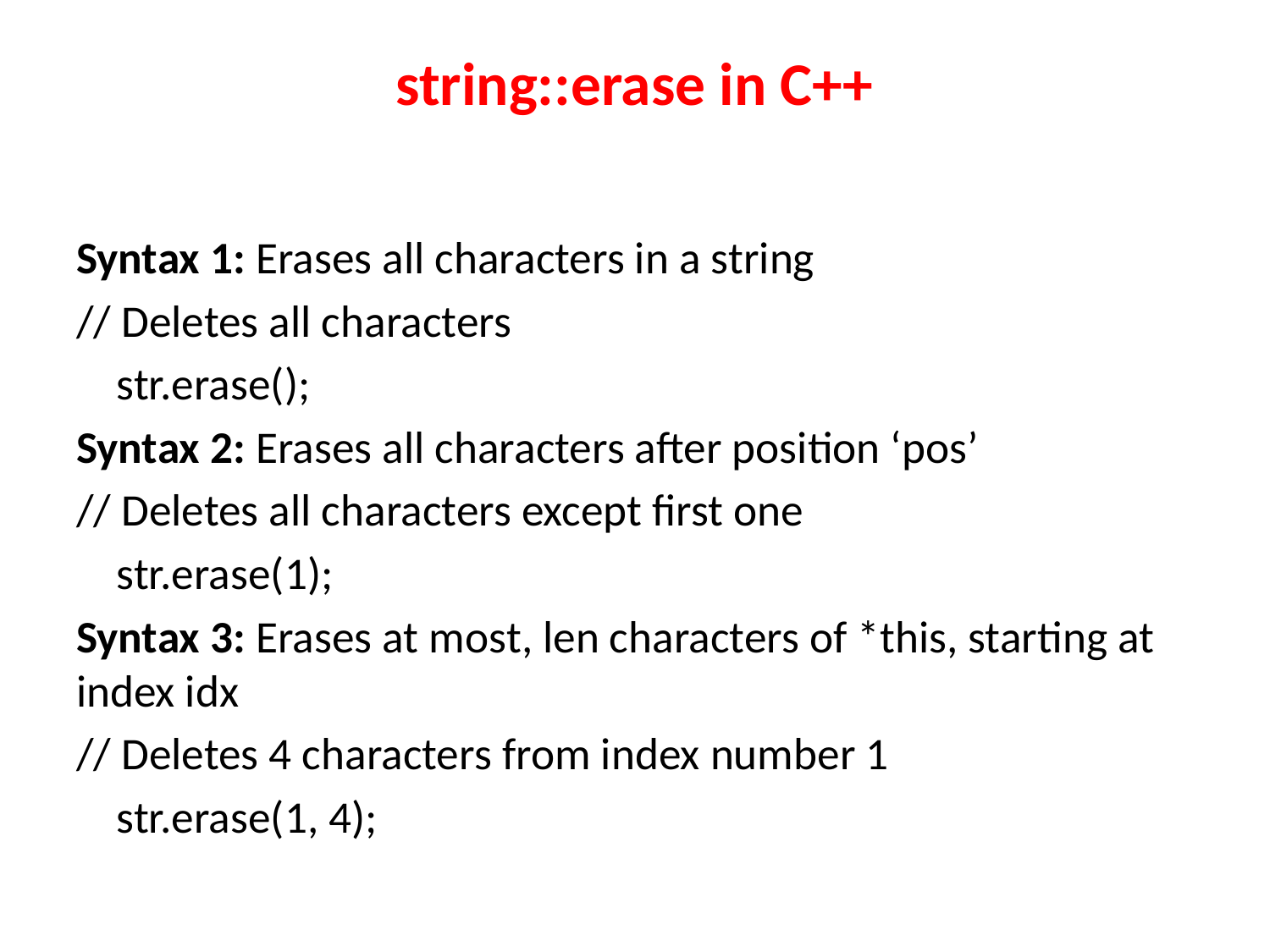

# string::erase in C++
Syntax 1: Erases all characters in a string
// Deletes all characters
    str.erase();
Syntax 2: Erases all characters after position ‘pos’
// Deletes all characters except first one
    str.erase(1);
Syntax 3: Erases at most, len characters of *this, starting at index idx
// Deletes 4 characters from index number 1
    str.erase(1, 4);